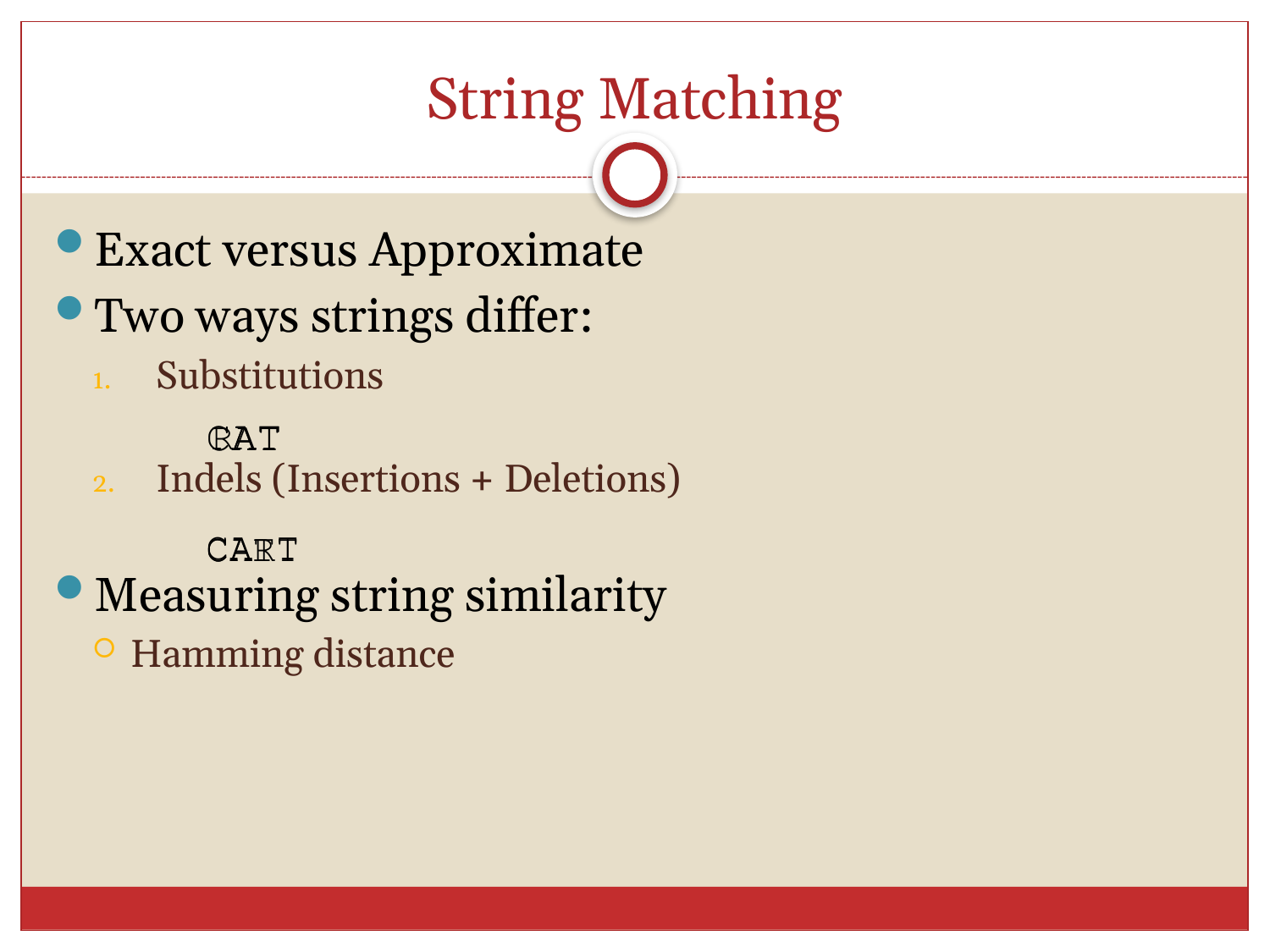

# String Matching
Exact versus Approximate
Two ways strings differ:
Substitutions

Indels (Insertions + Deletions)

Measuring string similarity
Hamming distance
CAT
 AT
RAT
CA T
CAT
CART